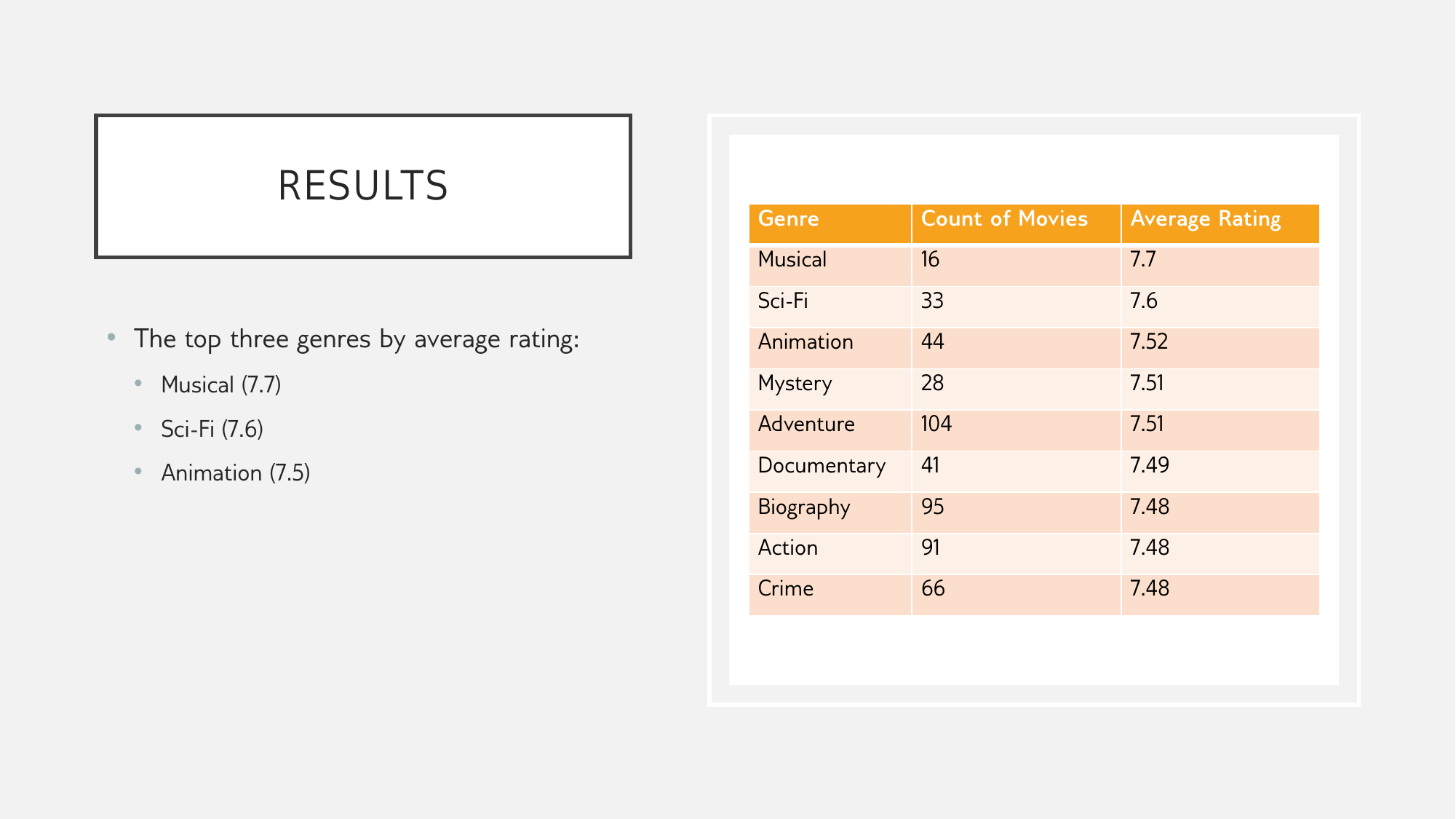

# results

| Genre | Count of Movies | Average Rating |
| --- | --- | --- |
| Musical | 16 | 7.7 |
| Sci-Fi | 33 | 7.6 |
| Animation | 44 | 7.52 |
| Mystery | 28 | 7.51 |
| Adventure | 104 | 7.51 |
| Documentary | 41 | 7.49 |
| Biography | 95 | 7.48 |
| Action | 91 | 7.48 |
| Crime | 66 | 7.48 |
The top three genres by average rating:
Musical (7.7)
Sci-Fi (7.6)
Animation (7.5)